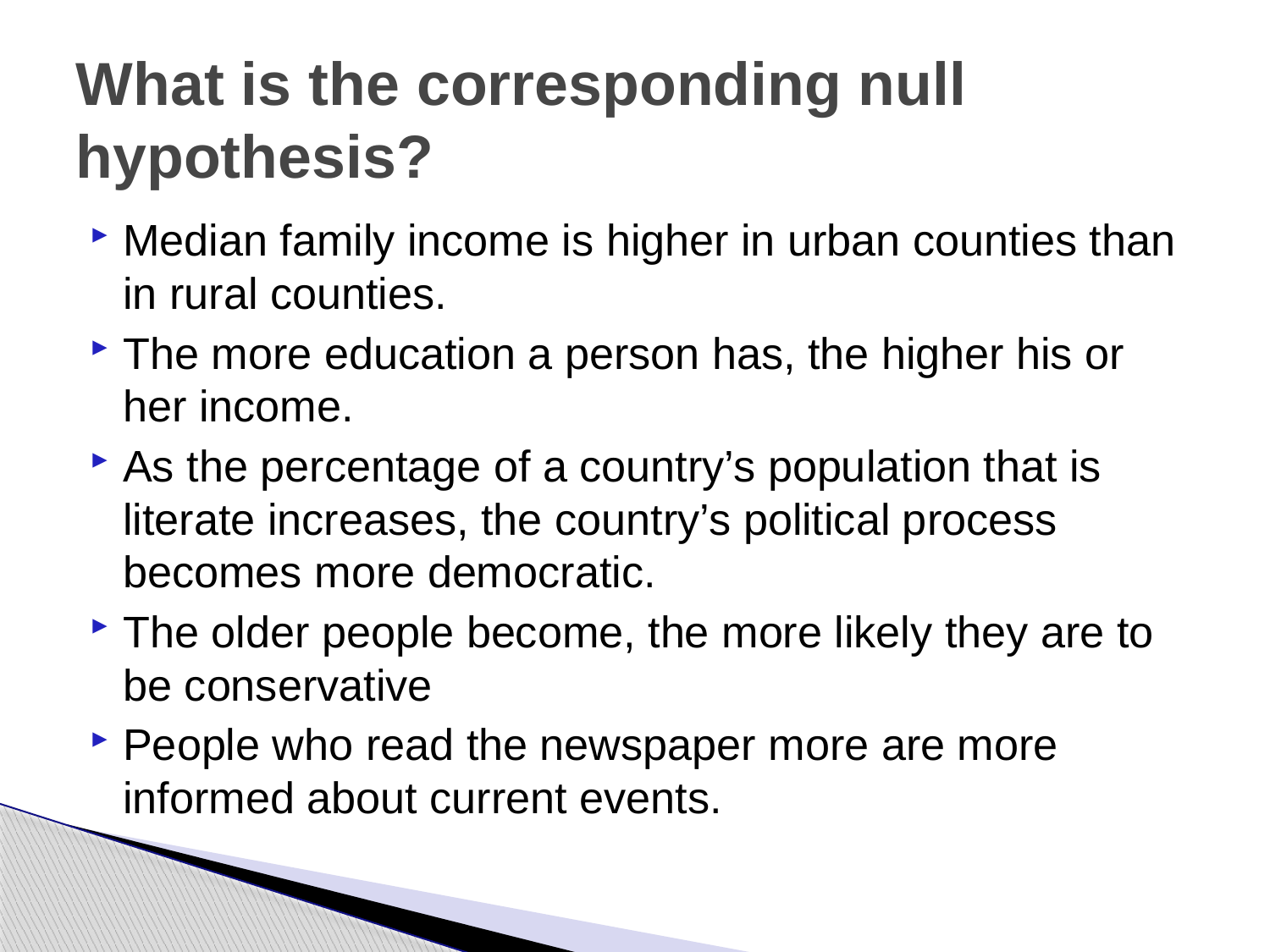

# What is the corresponding null hypothesis?
Median family income is higher in urban counties than in rural counties.
The more education a person has, the higher his or her income.
As the percentage of a country’s population that is literate increases, the country’s political process becomes more democratic.
The older people become, the more likely they are to be conservative
People who read the newspaper more are more informed about current events.